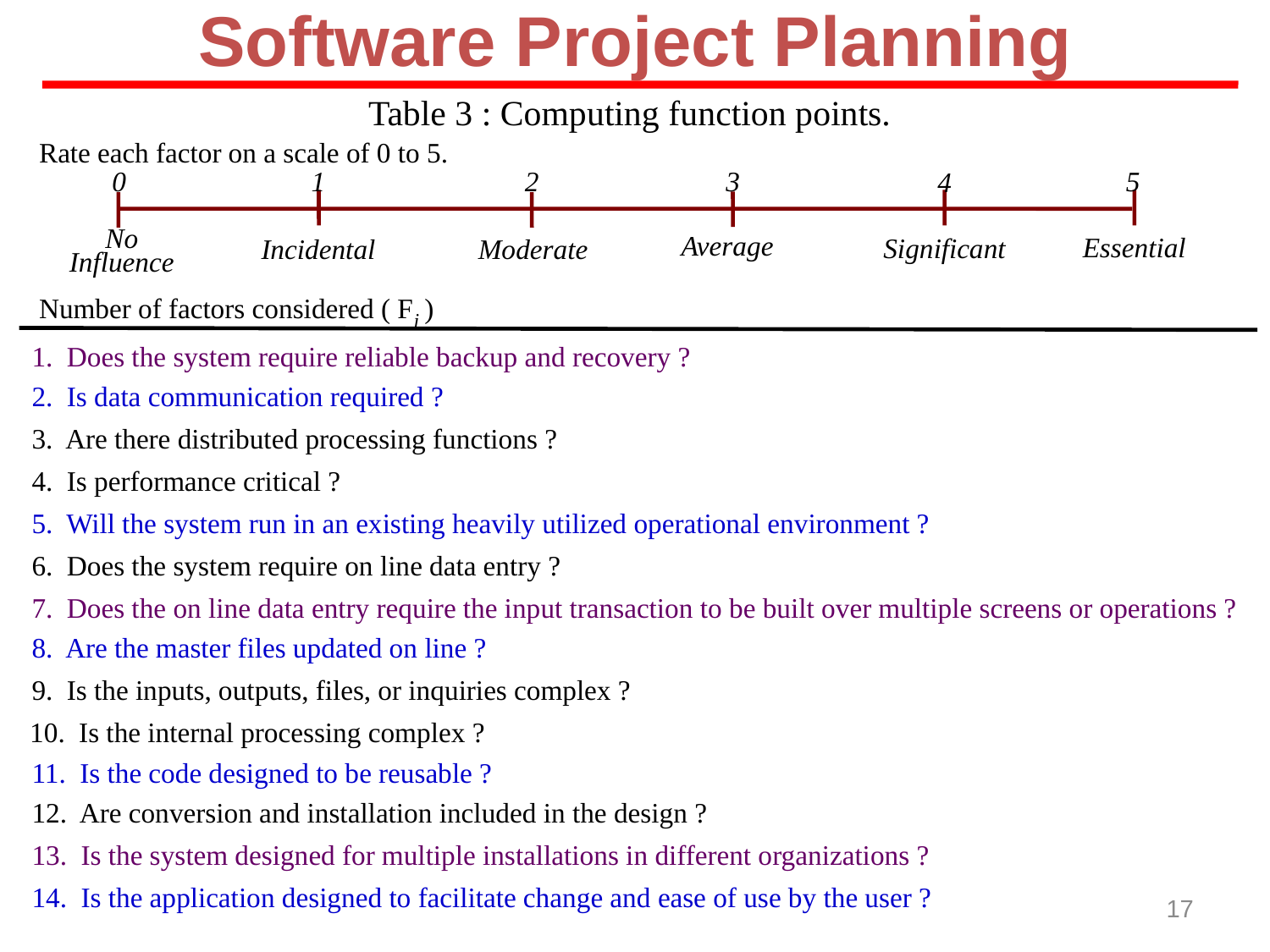

Software Project Planning

Table 3 : Computing function points.
Rate each factor on a scale of 0 to 5.
0
1
2
3
5
4

Average
Essential
Significant
No
Influence
Incidental
Moderate
Number of factors considered ( Fi )

1.  Does the system require reliable backup and recovery ?
2.  Is data communication required ?
3.  Are there distributed processing functions ?
4.  Is performance critical ?
5.  Will the system run in an existing heavily utilized operational environment ?
6.  Does the system require on line data entry ?
7.  Does the on line data entry require the input transaction to be built over multiple screens or operations ?
8.  Are the master files updated on line ?
9.  Is the inputs, outputs, files, or inquiries complex ?
10.  Is the internal processing complex ?
11.  Is the code designed to be reusable ?
12.  Are conversion and installation included in the design ?
13.  Is the system designed for multiple installations in different organizations ?
14.  Is the application designed to facilitate change and ease of use by the user ?
17